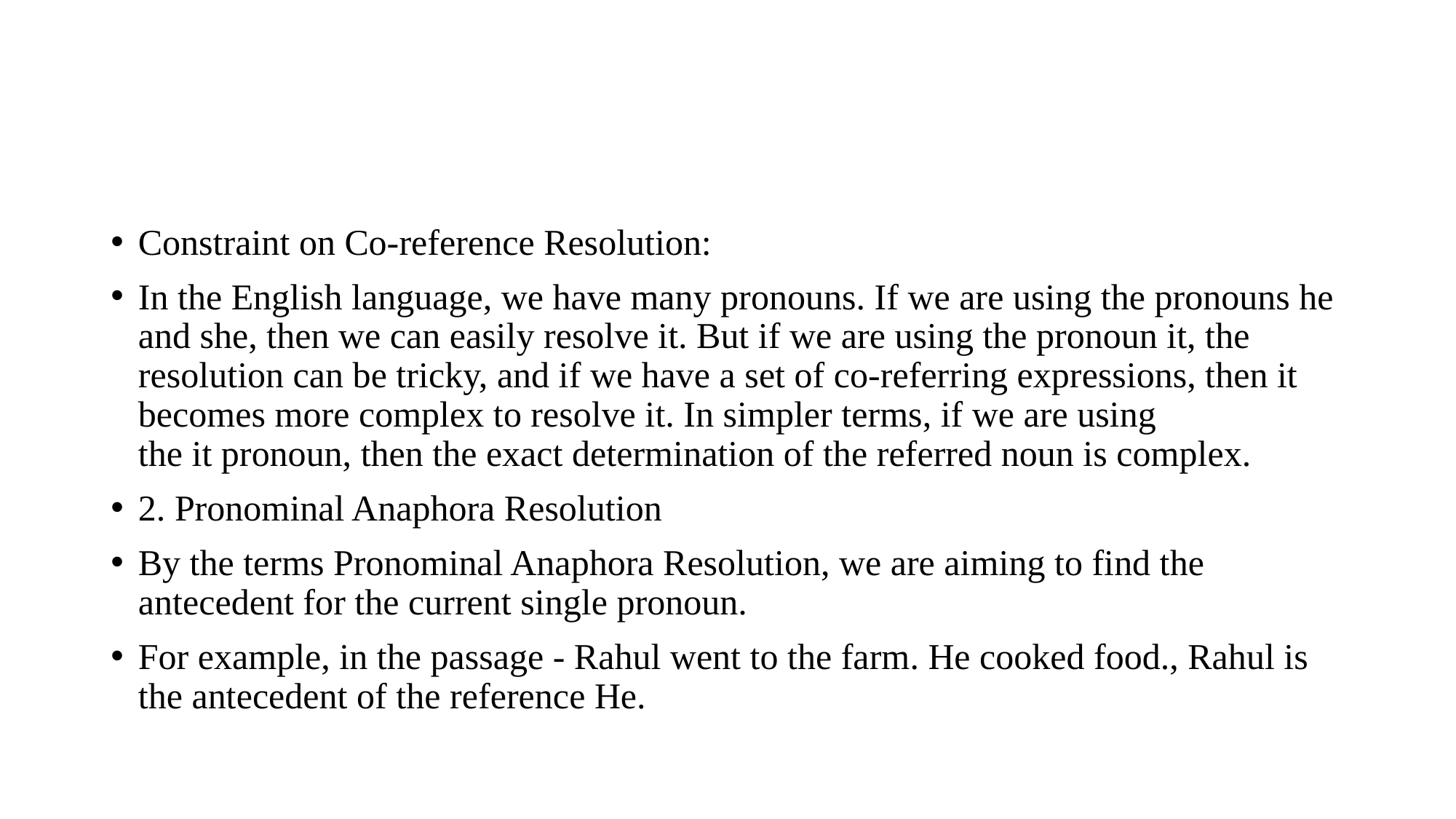

#
Constraint on Co-reference Resolution:
In the English language, we have many pronouns. If we are using the pronouns he and she, then we can easily resolve it. But if we are using the pronoun it, the resolution can be tricky, and if we have a set of co-referring expressions, then it becomes more complex to resolve it. In simpler terms, if we are using the it pronoun, then the exact determination of the referred noun is complex.
2. Pronominal Anaphora Resolution
By the terms Pronominal Anaphora Resolution, we are aiming to find the antecedent for the current single pronoun.
For example, in the passage - Rahul went to the farm. He cooked food., Rahul is the antecedent of the reference He.